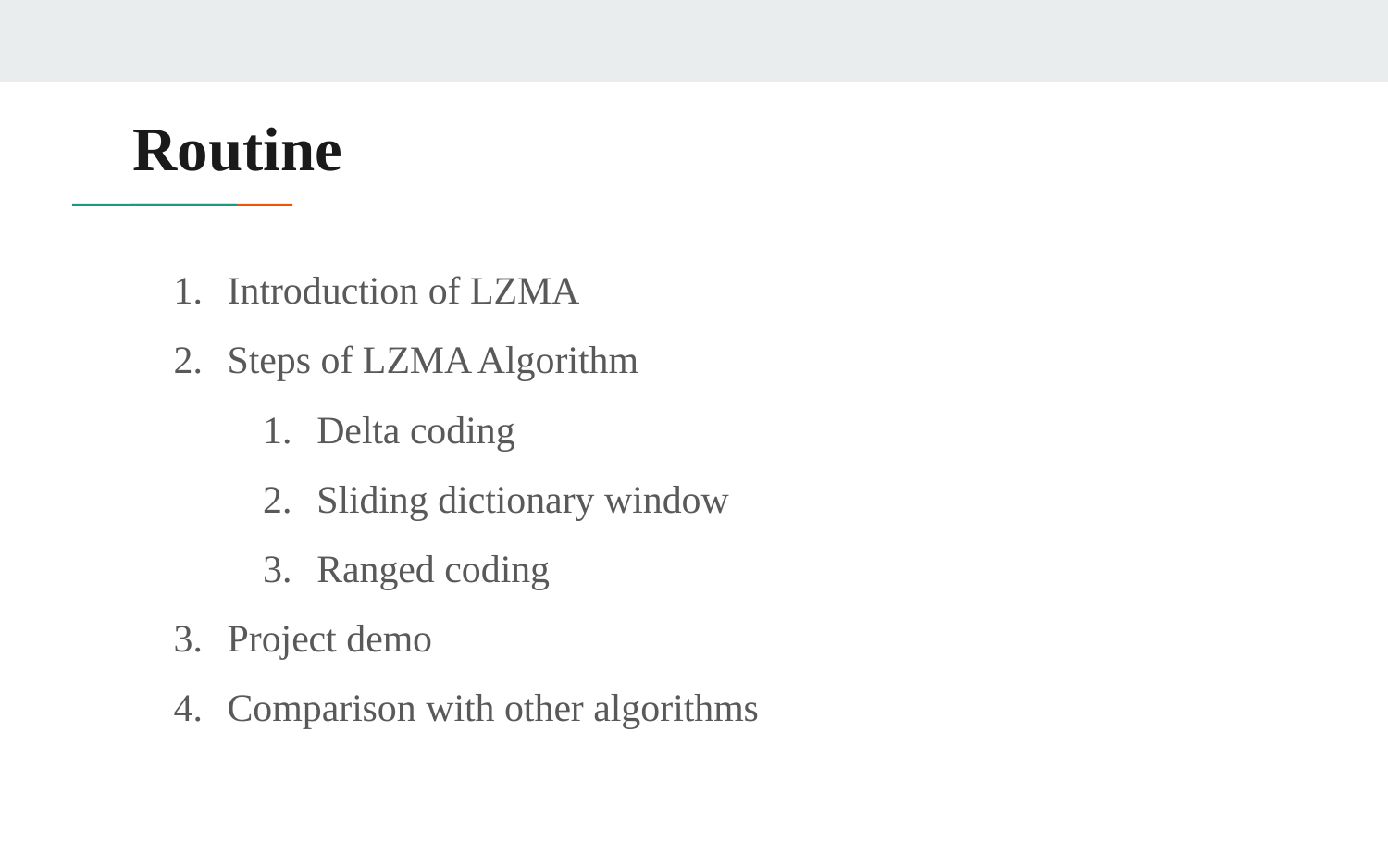

# Routine
Introduction of LZMA
Steps of LZMA Algorithm
Delta coding
Sliding dictionary window
Ranged coding
Project demo
Comparison with other algorithms